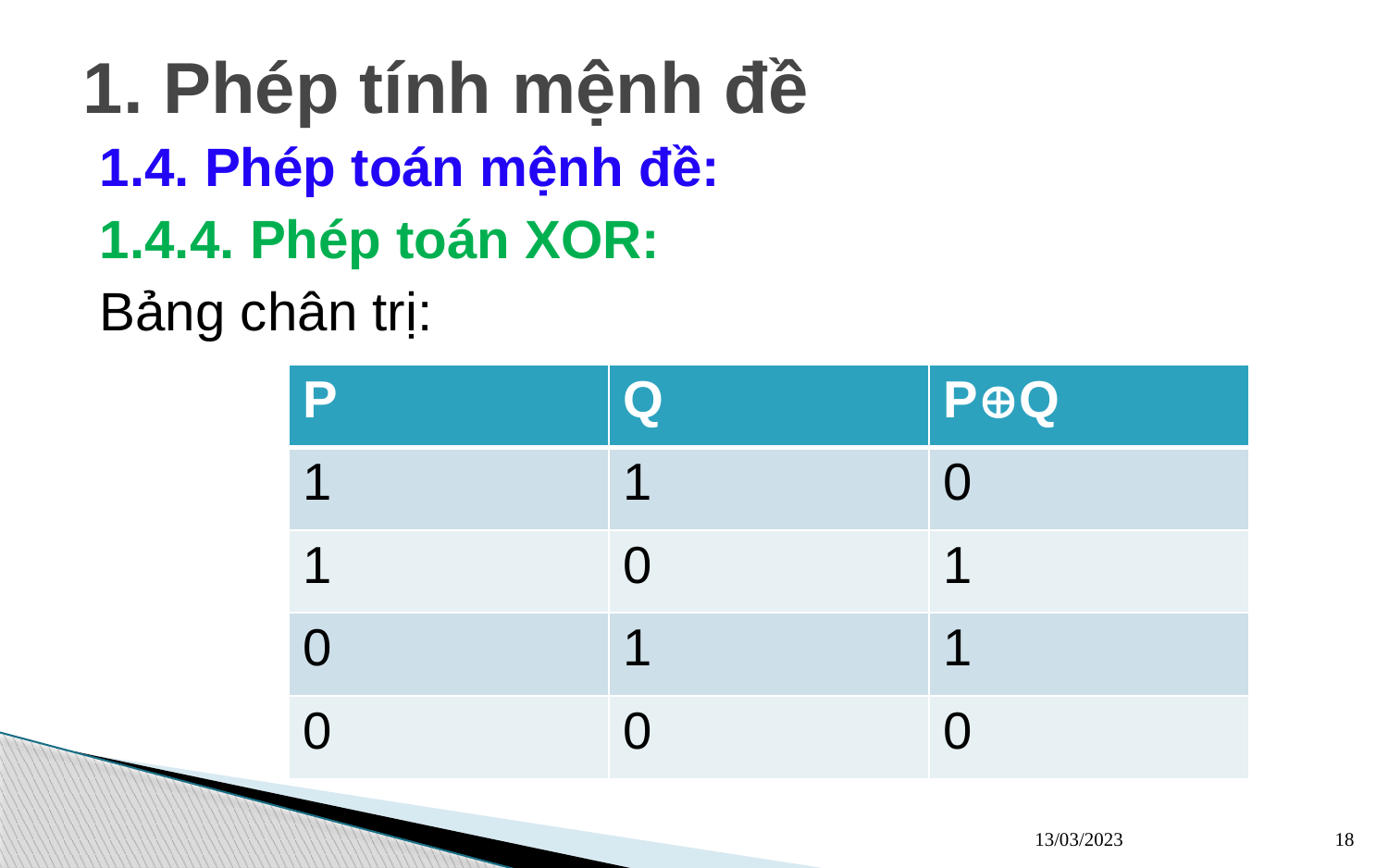

# 1. Phép tính mệnh đề
1.4. Phép toán mệnh đề:
1.4.4. Phép toán XOR:
Bảng chân trị:

| P | Q | P⊕Q |
| --- | --- | --- |
| 1 | 1 | 0 |
| 1 | 0 | 1 |
| 0 | 1 | 1 |
| 0 | 0 | 0 |
13/03/2023
18